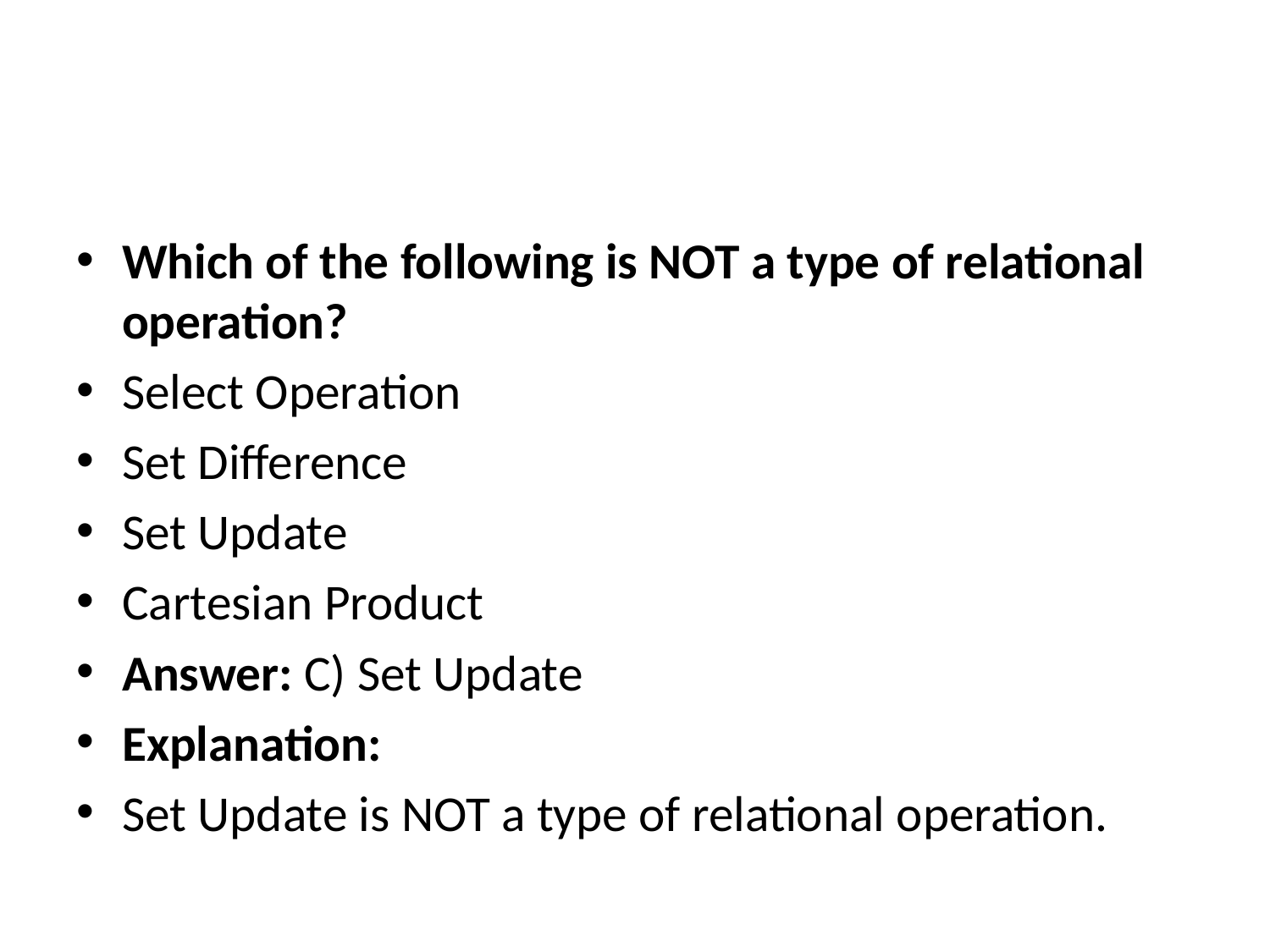

#
Which of the following is NOT a type of relational operation?
Select Operation
Set Difference
Set Update
Cartesian Product
Answer: C) Set Update
Explanation:
Set Update is NOT a type of relational operation.